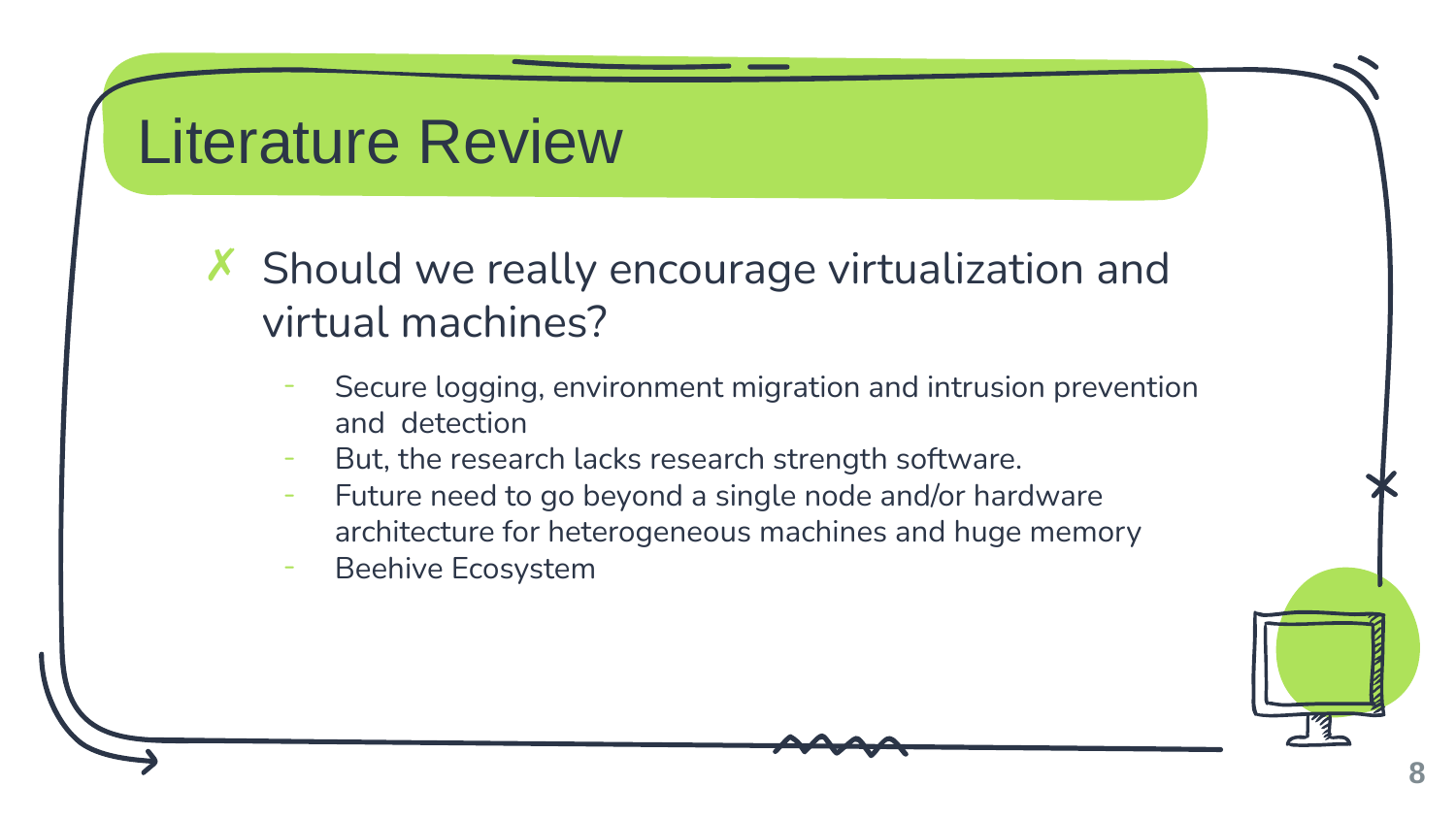

# Literature Review
Should we really encourage virtualization and virtual machines?
Secure logging, environment migration and intrusion prevention and  detection
But, the research lacks research strength software.
Future need to go beyond a single node and/or hardware architecture for heterogeneous machines and huge memory
Beehive Ecosystem

8